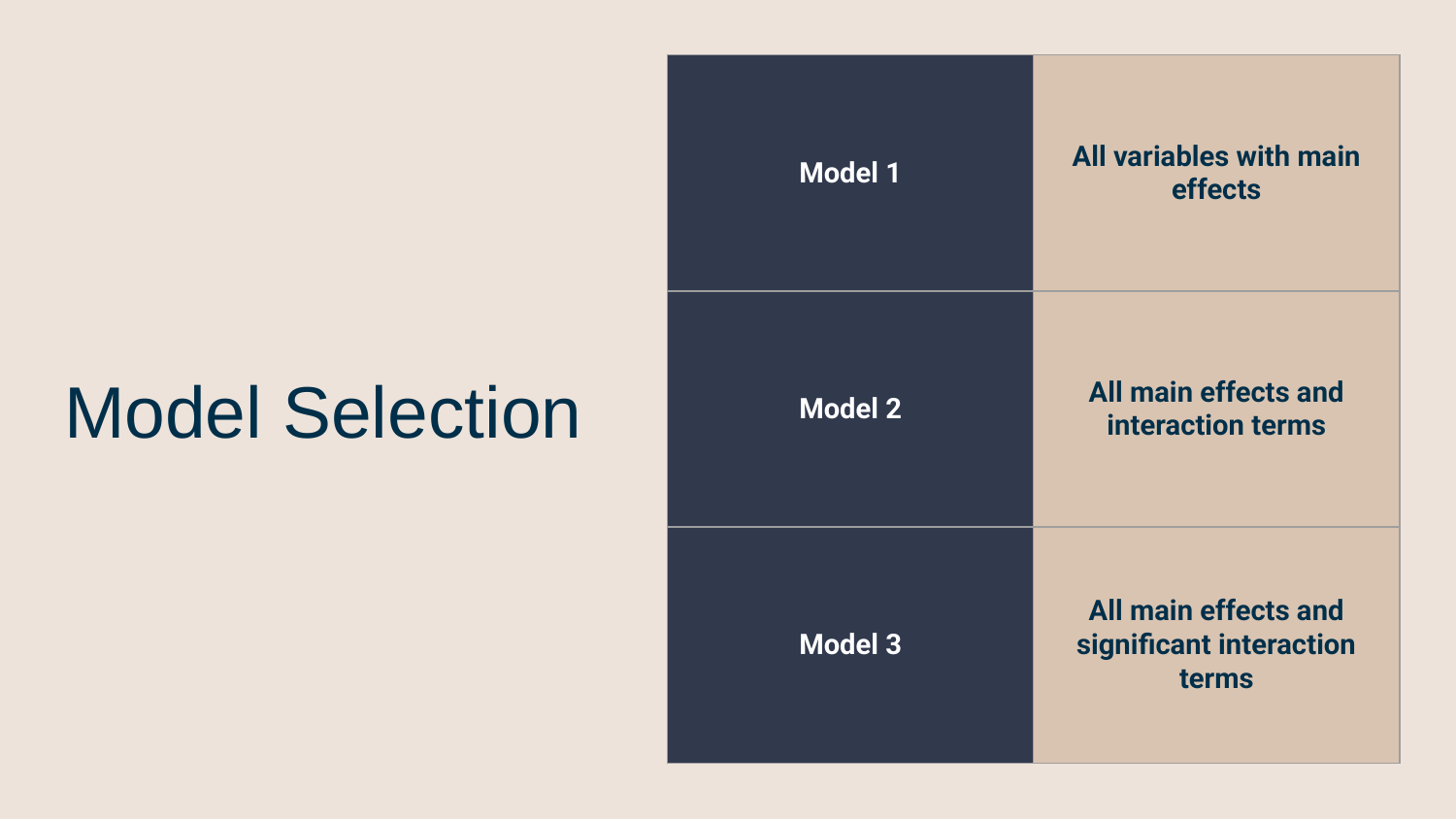

| Model 1 | All variables with main effects |
| --- | --- |
| Model 2 | All main effects and interaction terms |
| Model 3 | All main effects and significant interaction terms |
# Model Selection